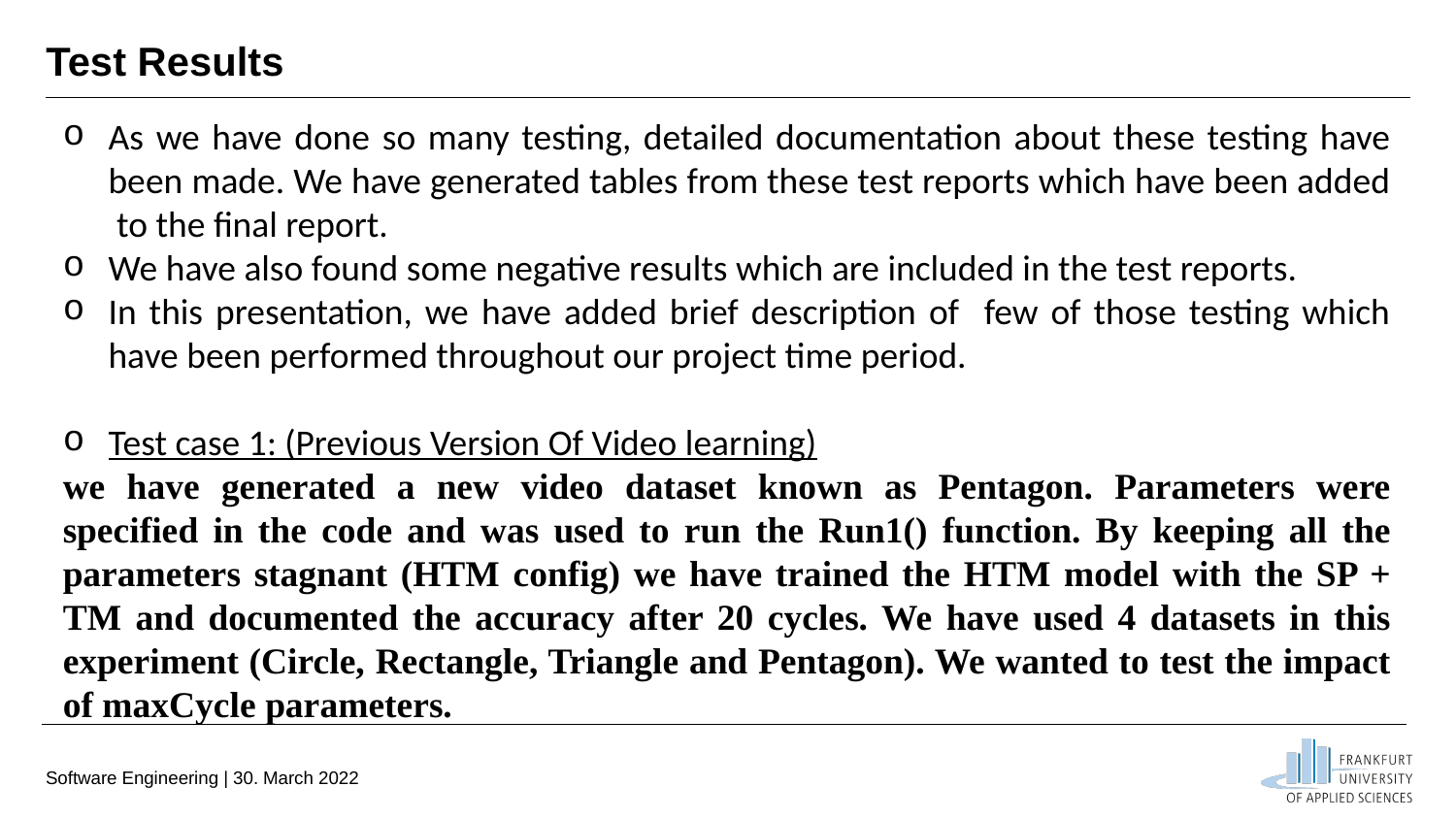

Test Results

As we have done so many testing, detailed documentation about these testing have been made. We have generated tables from these test reports which have been added  to the final report.
We have also found some negative results which are included in the test reports.
In this presentation, we have added brief description of  few of those testing which have been performed throughout our project time period.

Test case 1: (Previous Version Of Video learning)
we have generated a new video dataset known as Pentagon. Parameters were specified in the code and was used to run the Run1() function. By keeping all the parameters stagnant (HTM config) we have trained the HTM model with the SP + TM and documented the accuracy after 20 cycles. We have used 4 datasets in this experiment (Circle, Rectangle, Triangle and Pentagon). We wanted to test the impact of maxCycle parameters.

Software Engineering | 30. March 2022